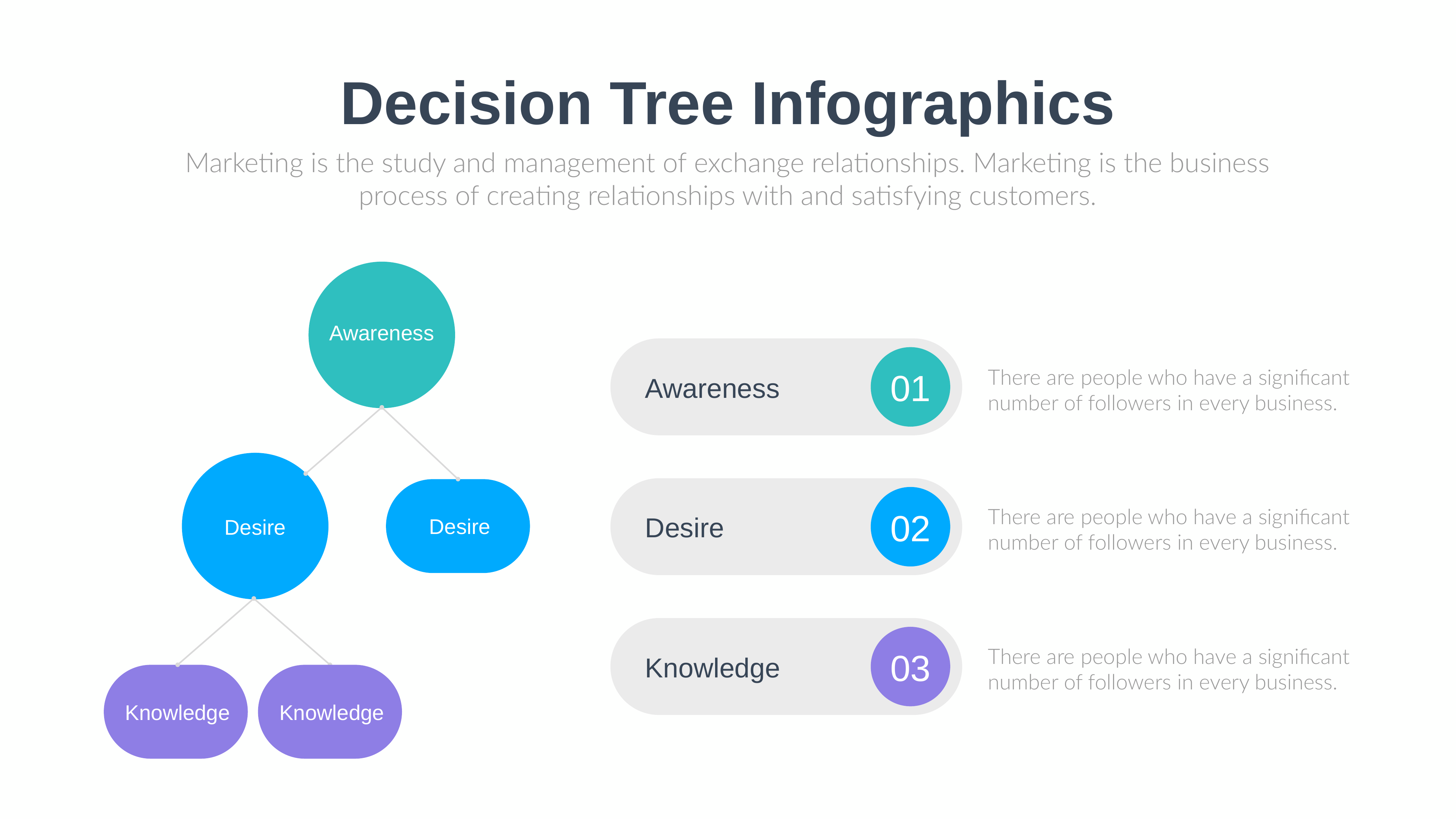

Decision Tree Infographics
Marketing is the study and management of exchange relationships. Marketing is the business process of creating relationships with and satisfying customers.

Awareness

Desire

01
There are people who have a significant number of followers in every business.
Awareness

02
There are people who have a significant number of followers in every business.
Desire

03
There are people who have a significant number of followers in every business.
Knowledge

Desire

Knowledge

Knowledge